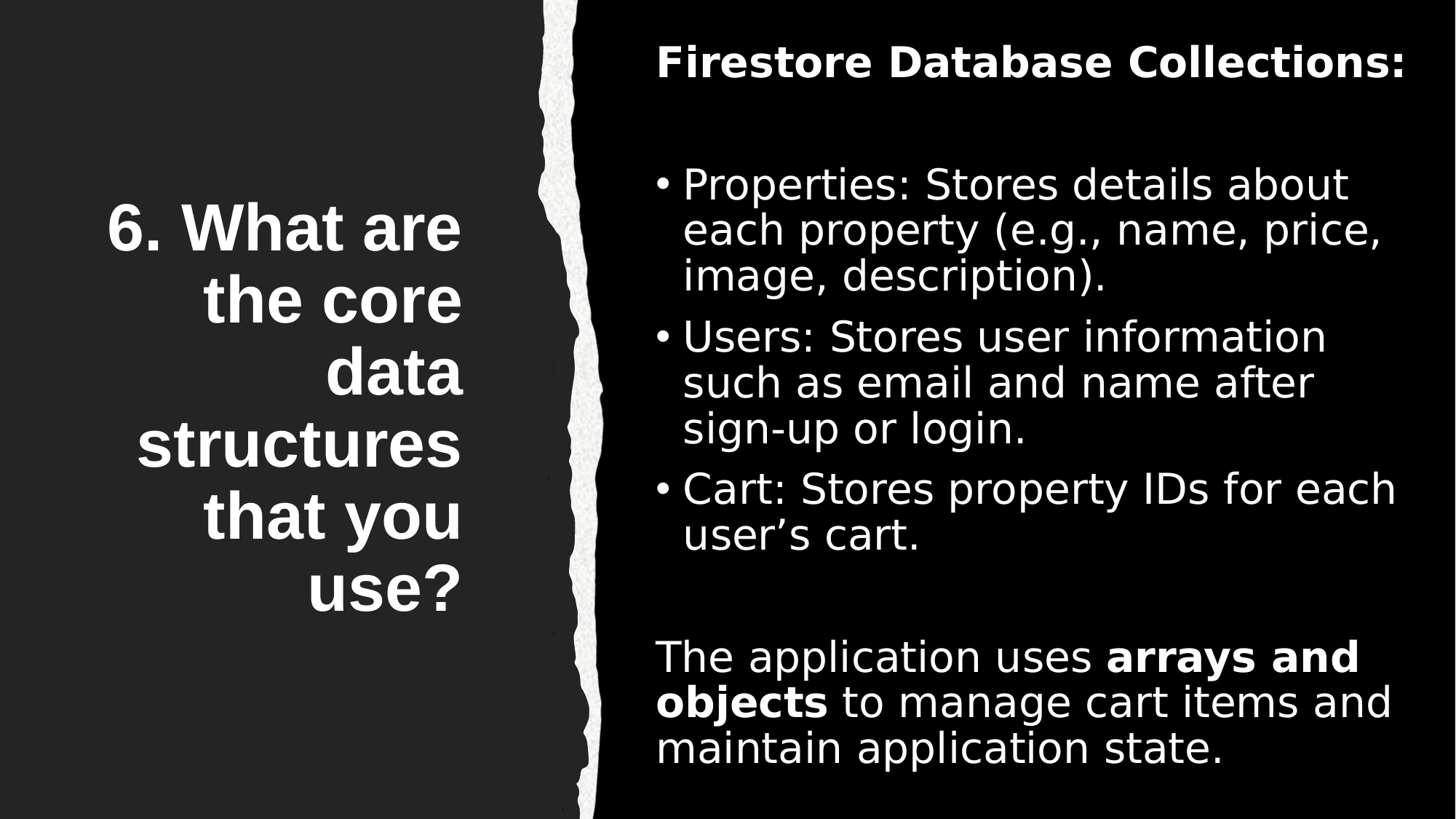

Firestore Database Collections:

Properties: Stores details about each property (e.g., name, price, image, description).
Users: Stores user information such as email and name after sign-up or login.
Cart: Stores property IDs for each user’s cart.

The application uses arrays and objects to manage cart items and maintain application state.
# 6. What are the core data structures that you use?